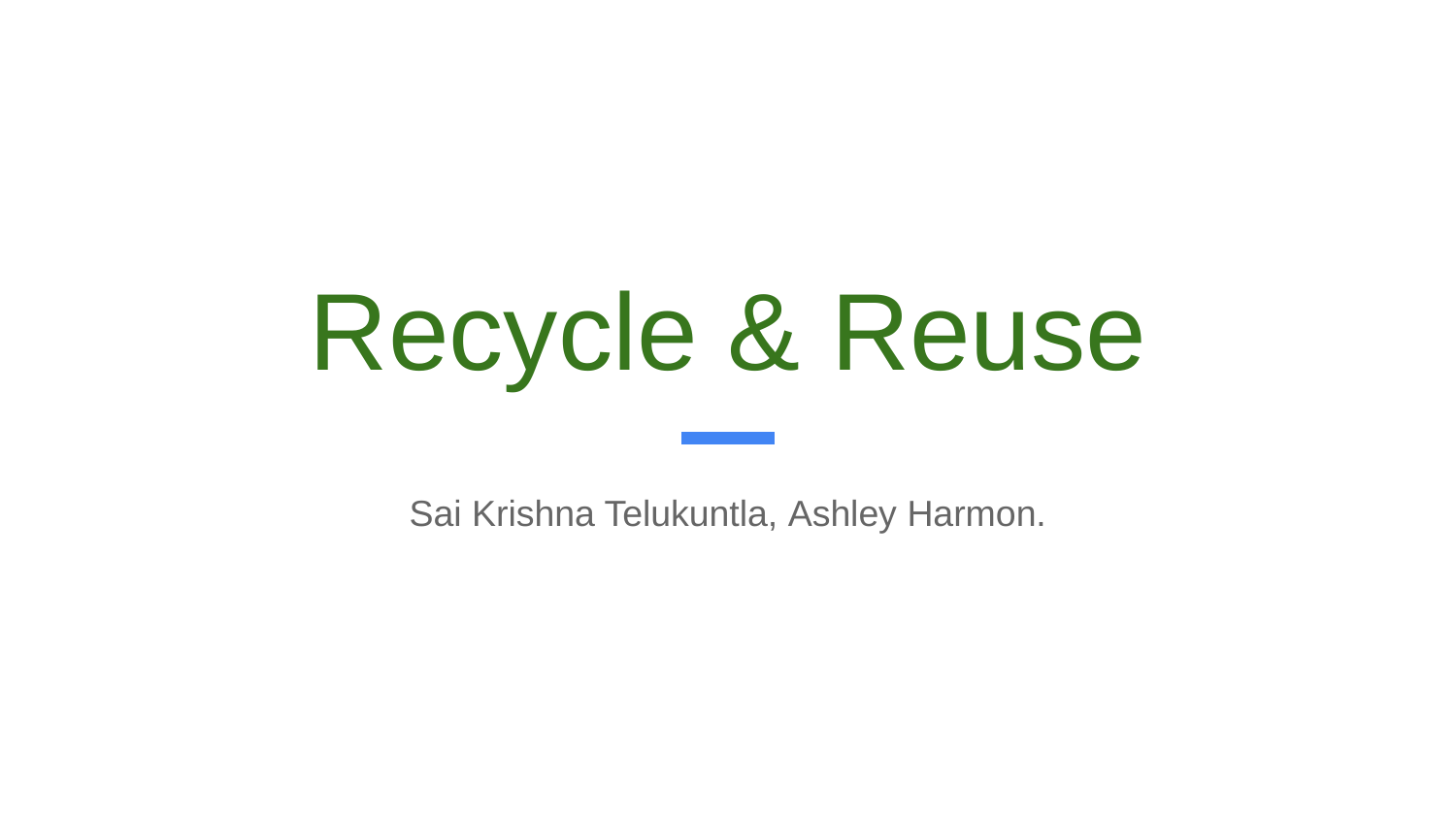

# Recycle & Reuse
Sai Krishna Telukuntla, Ashley Harmon.